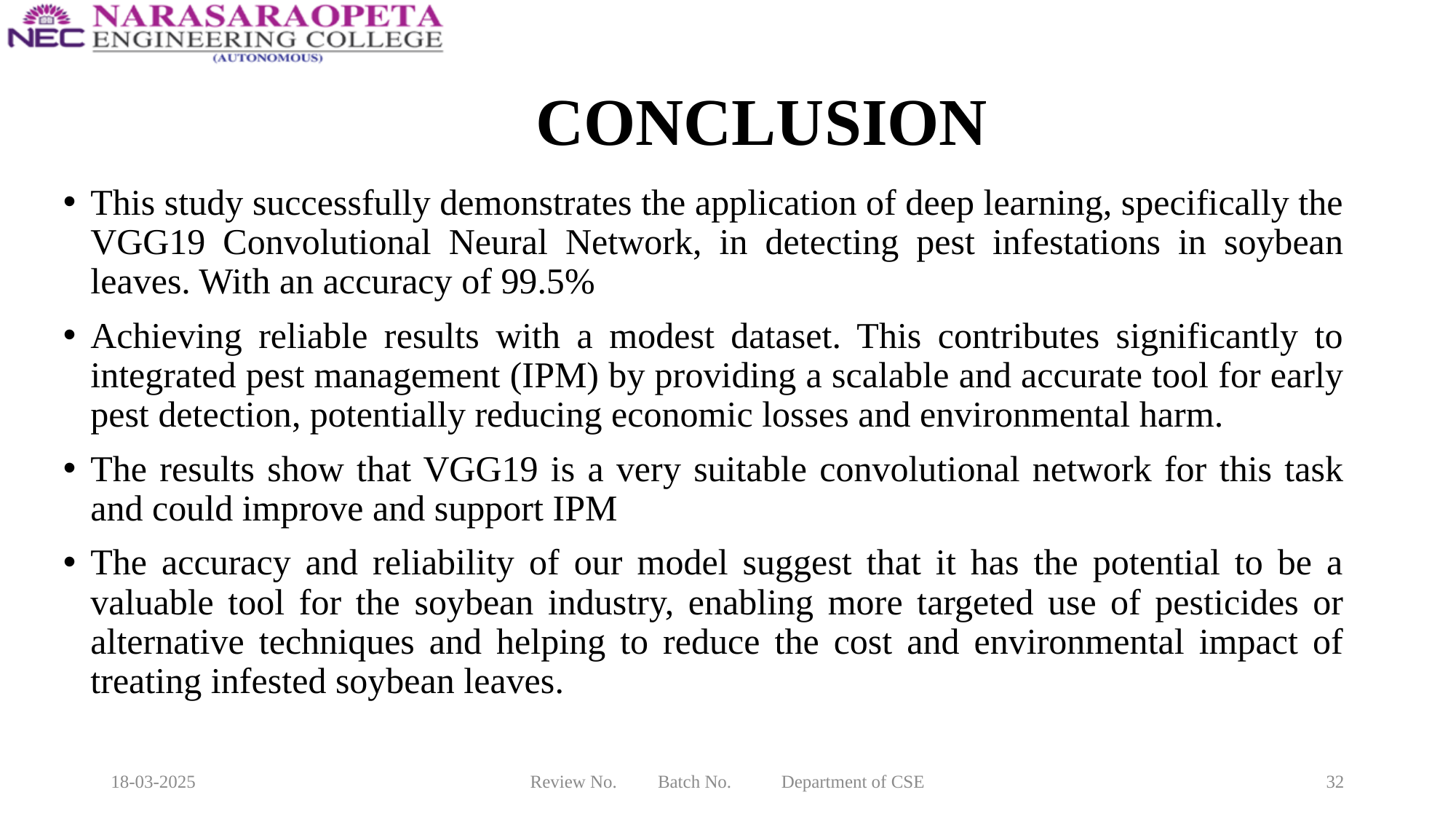

# CONCLUSION
This study successfully demonstrates the application of deep learning, specifically the VGG19 Convolutional Neural Network, in detecting pest infestations in soybean leaves. With an accuracy of 99.5%
Achieving reliable results with a modest dataset. This contributes significantly to integrated pest management (IPM) by providing a scalable and accurate tool for early pest detection, potentially reducing economic losses and environmental harm.
The results show that VGG19 is a very suitable convolutional network for this task and could improve and support IPM
The accuracy and reliability of our model suggest that it has the potential to be a valuable tool for the soybean industry, enabling more targeted use of pesticides or alternative techniques and helping to reduce the cost and environmental impact of treating infested soybean leaves.

18-03-2025
Review No.         Batch No.           Department of CSE
32